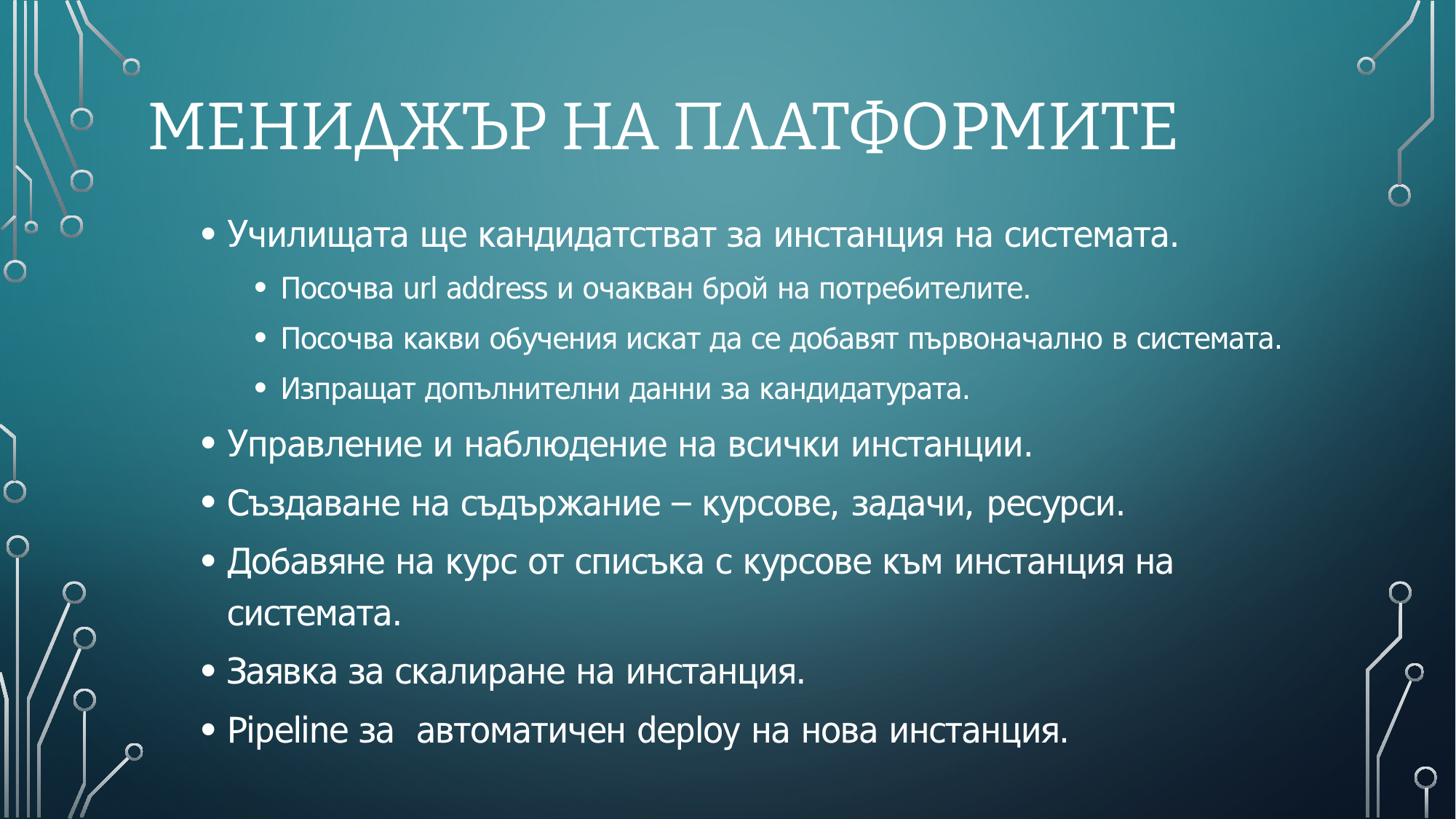

# Мениджър на платформите
Училищата ще кандидатстват за инстанция на системата.
Посочва url address и очакван брой на потребителите.
Посочва какви обучения искат да се добавят първоначално в системата.
Изпращат допълнителни данни за кандидатурата.
Управление и наблюдение на всички инстанции.
Създаване на съдържание – курсове, задачи, ресурси.
Добавяне на курс от списъка с курсове към инстанция на системата.
Заявка за скалиране на инстанция.
Pipeline за  автоматичен deploy на нова инстанция.